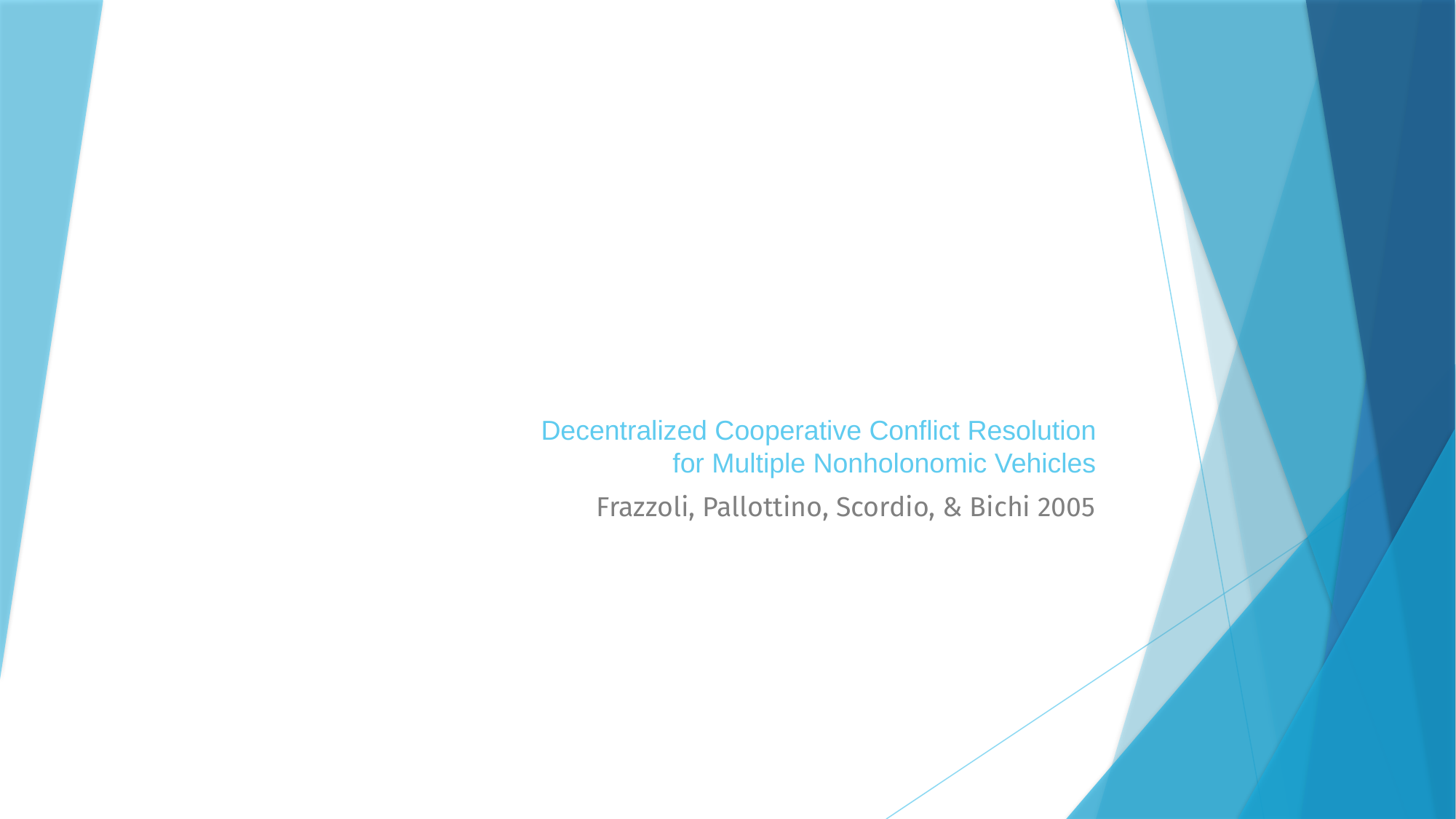

# Decentralized Cooperative Conflict Resolution for Multiple Nonholonomic Vehicles
Frazzoli, Pallottino, Scordio, & Bichi 2005